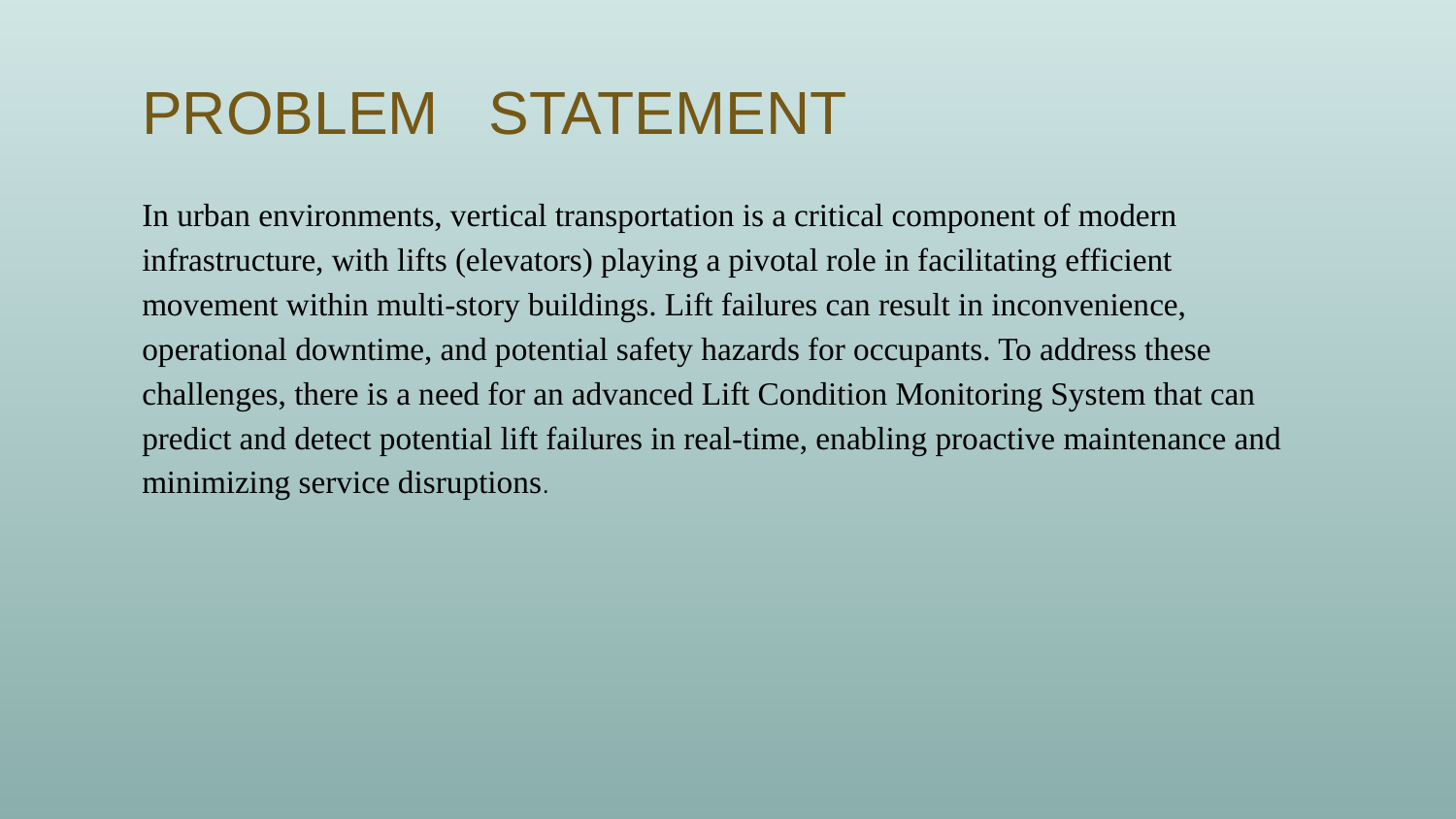

# PROBLEM   STATEMENT
In urban environments, vertical transportation is a critical component of modern infrastructure, with lifts (elevators) playing a pivotal role in facilitating efficient movement within multi-story buildings. Lift failures can result in inconvenience, operational downtime, and potential safety hazards for occupants. To address these challenges, there is a need for an advanced Lift Condition Monitoring System that can predict and detect potential lift failures in real-time, enabling proactive maintenance and minimizing service disruptions.